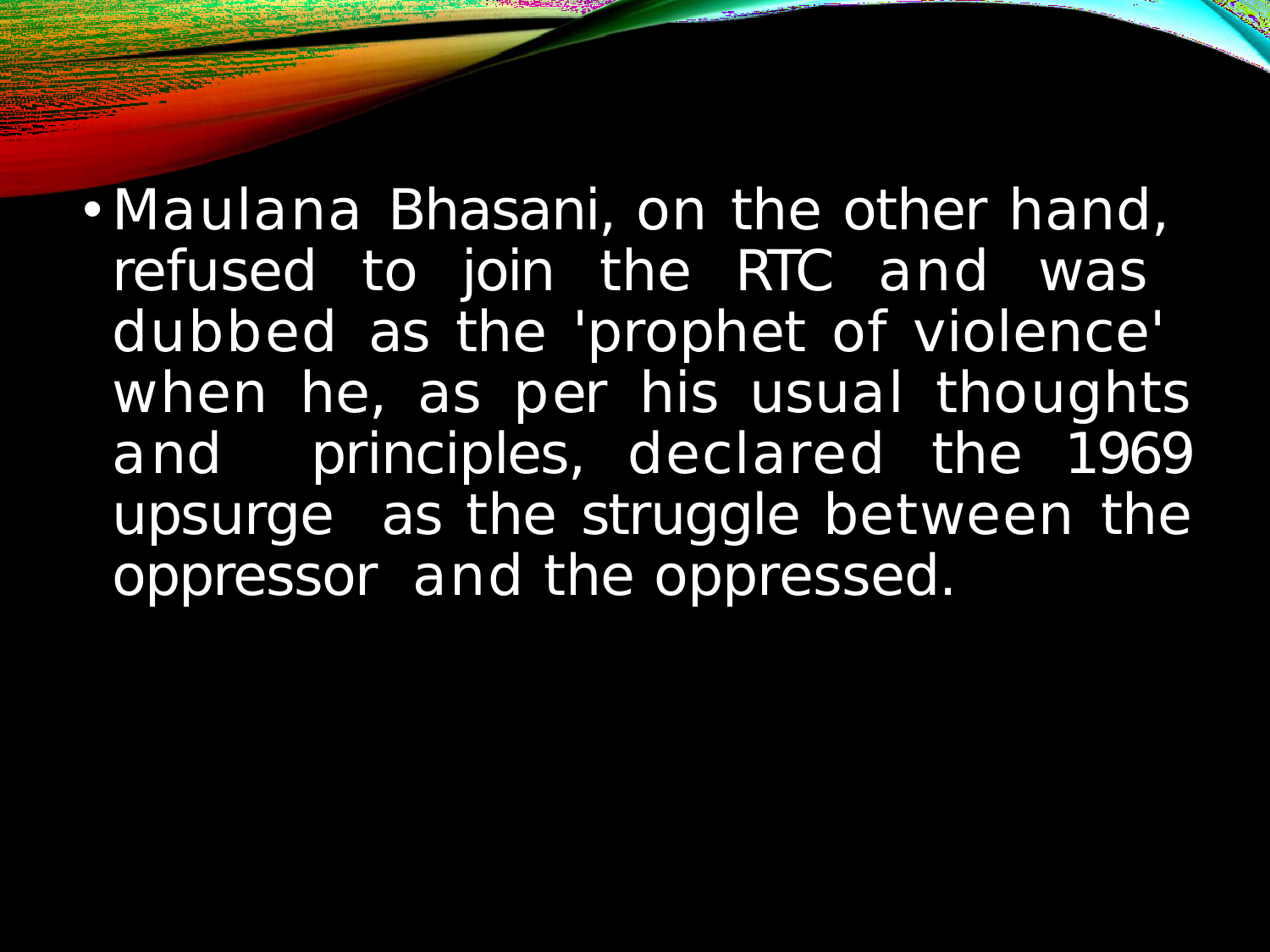

Maulana Bhasani, on the other hand,  refused to join the RTC and was  dubbed as the 'prophet of violence'  when he, as per his usual thoughts and  principles, declared the 1969 upsurge  as the struggle between the oppressor  and the oppressed.